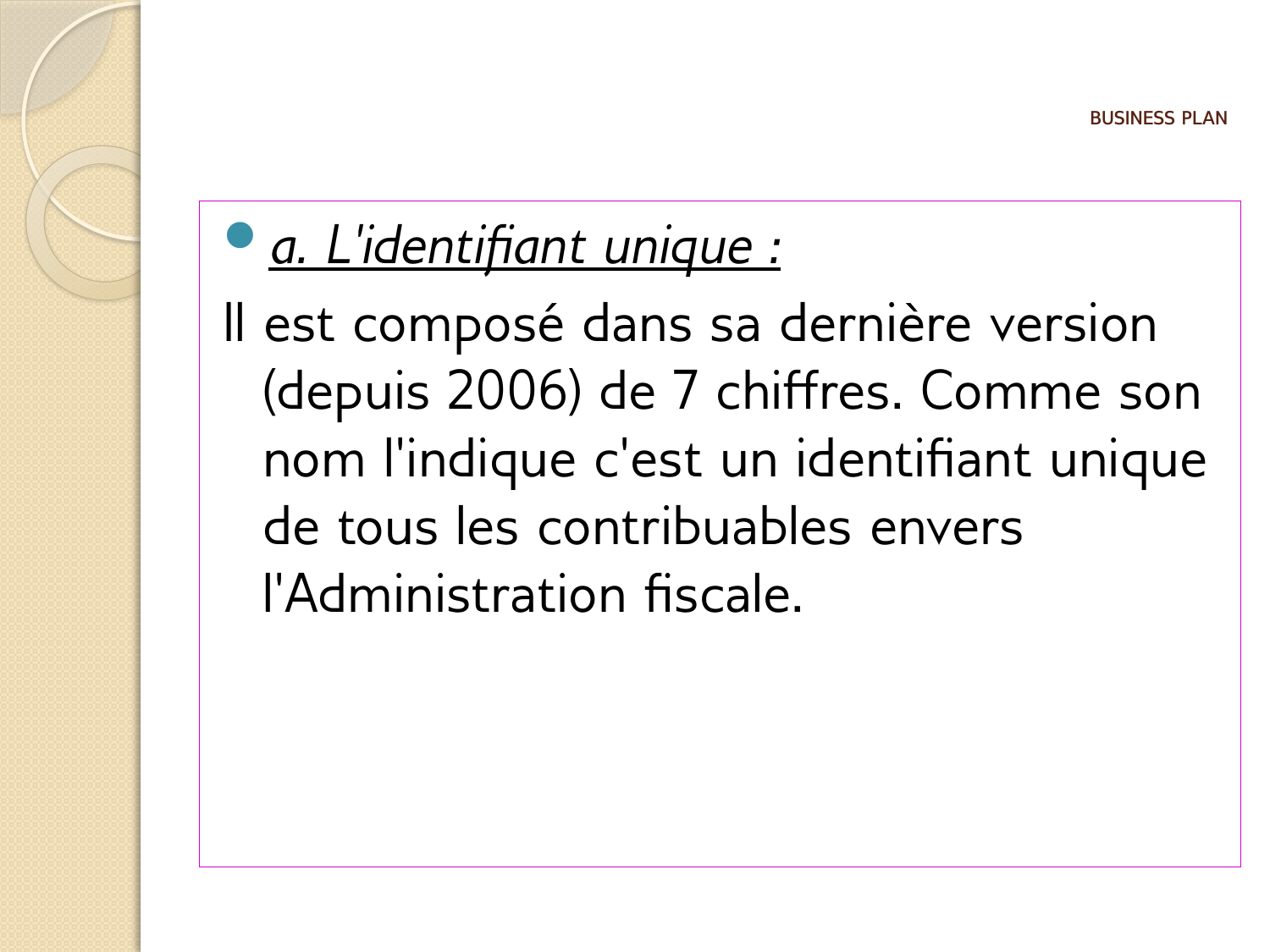

# BUSINESS PLAN
a. L'identifiant unique :
Il est composé dans sa dernière version (depuis 2006) de 7 chiffres. Comme son nom l'indique c'est un identifiant unique de tous les contribuables envers l'Administration fiscale.